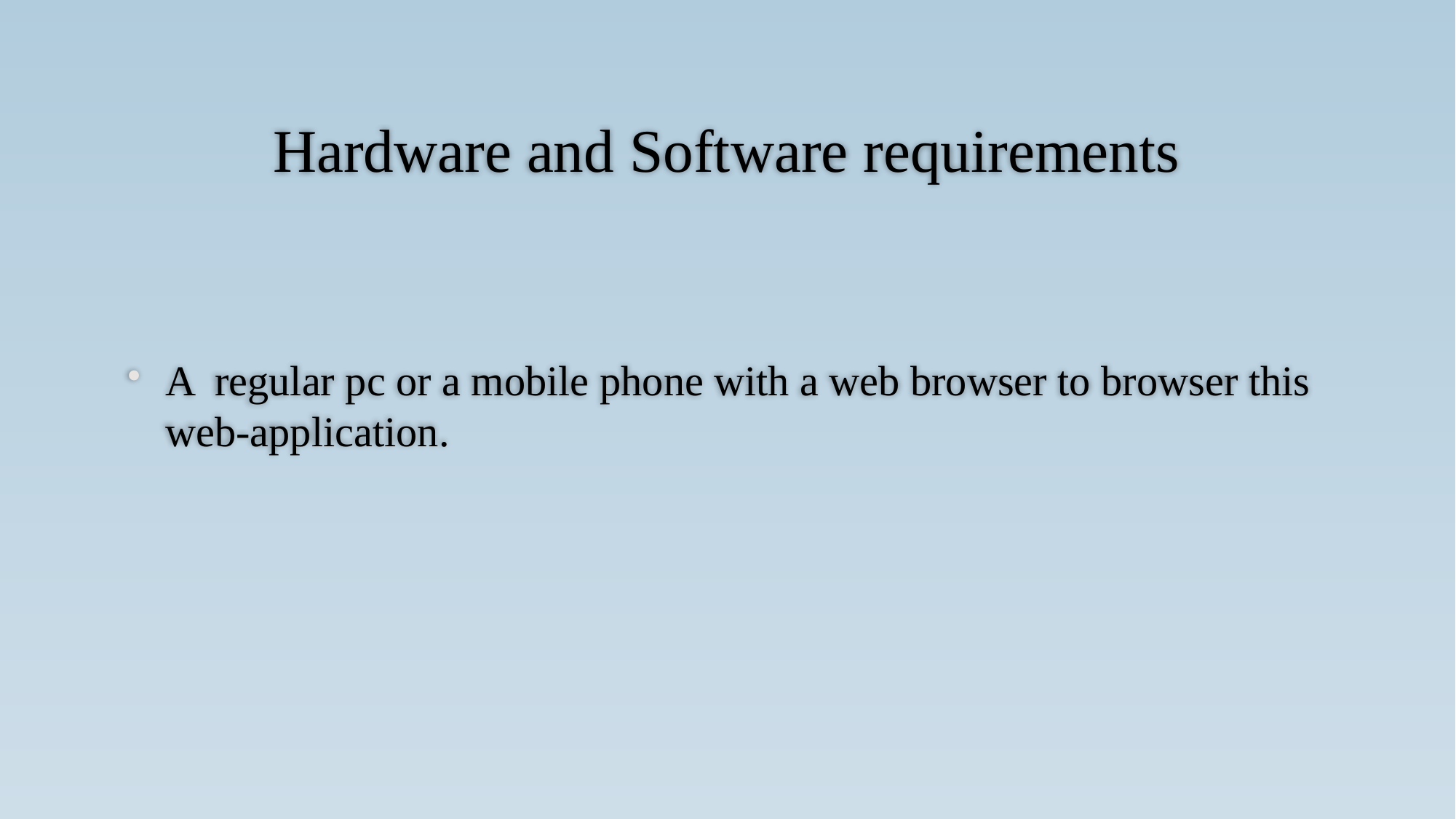

# Hardware and Software requirements
A  regular pc or a mobile phone with a web browser to browser this web-application.